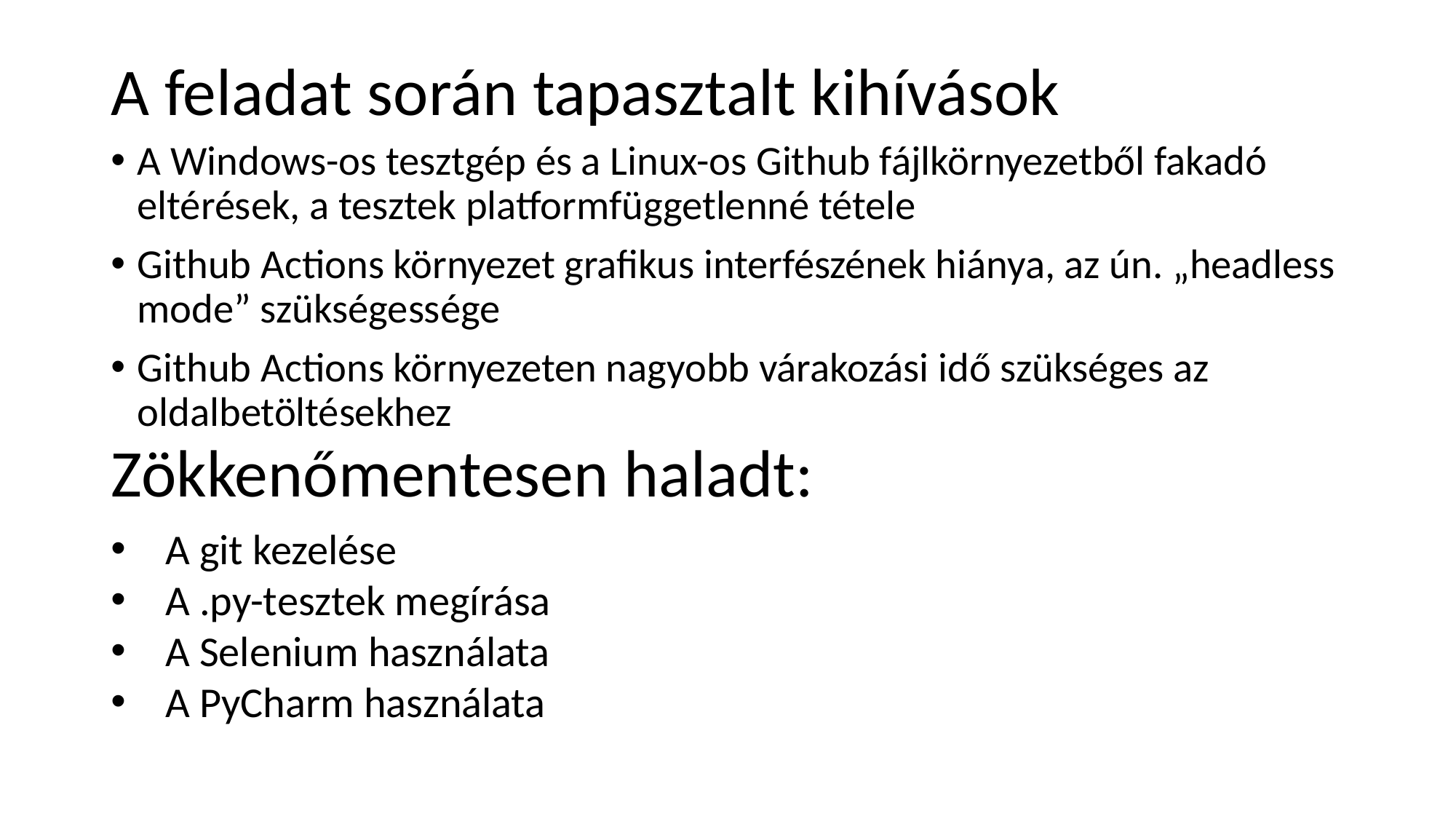

# A feladat során tapasztalt kihívások
A Windows-os tesztgép és a Linux-os Github fájlkörnyezetből fakadó eltérések, a tesztek platformfüggetlenné tétele
Github Actions környezet grafikus interfészének hiánya, az ún. „headless mode” szükségessége
Github Actions környezeten nagyobb várakozási idő szükséges az oldalbetöltésekhez

Zökkenőmentesen haladt:
A git kezelése
A .py-tesztek megírása
A Selenium használata
A PyCharm használata